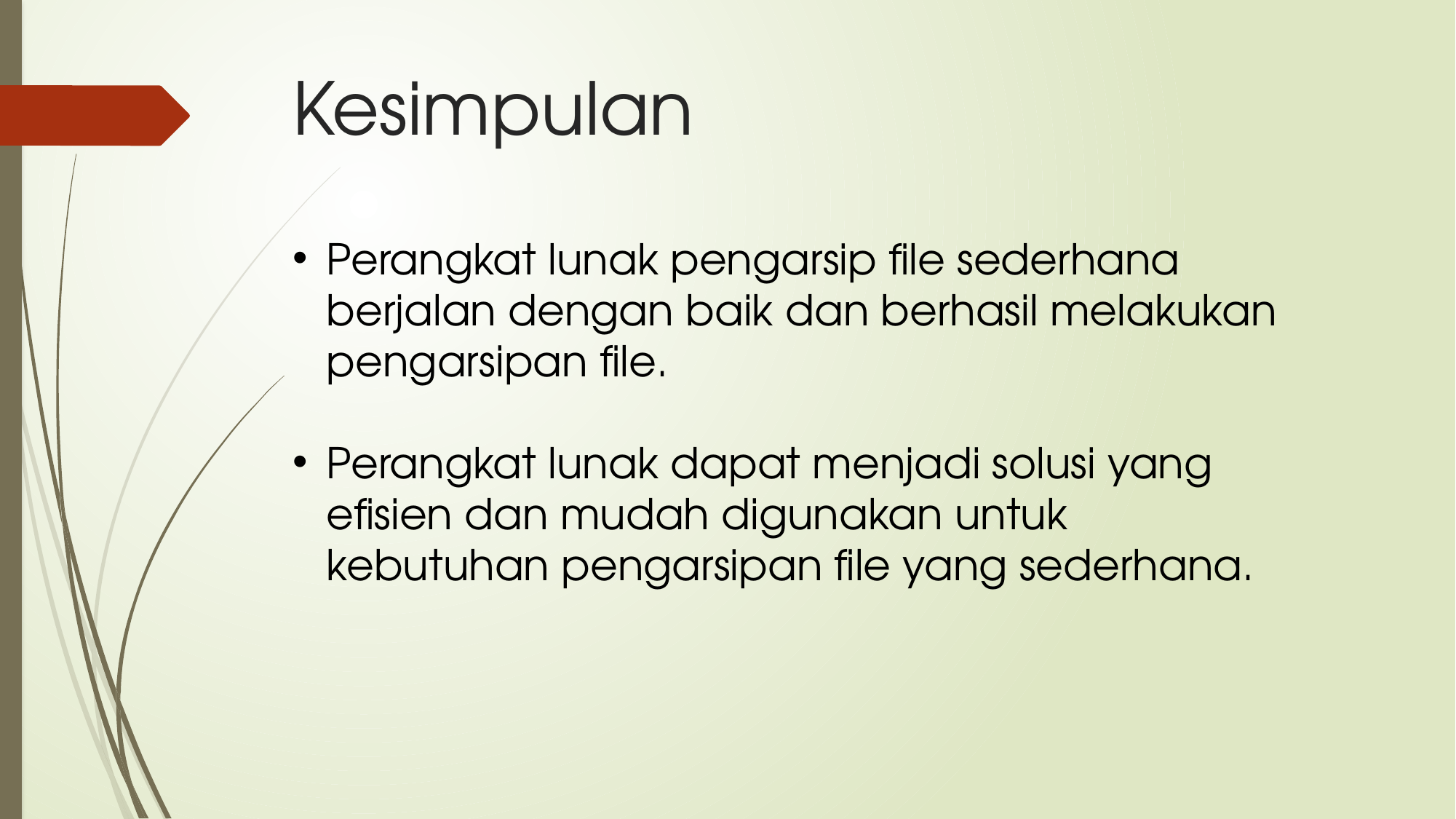

# Kesimpulan
Perangkat lunak pengarsip file sederhana berjalan dengan baik dan berhasil melakukan pengarsipan file.

Perangkat lunak dapat menjadi solusi yang efisien dan mudah digunakan untuk kebutuhan pengarsipan file yang sederhana.